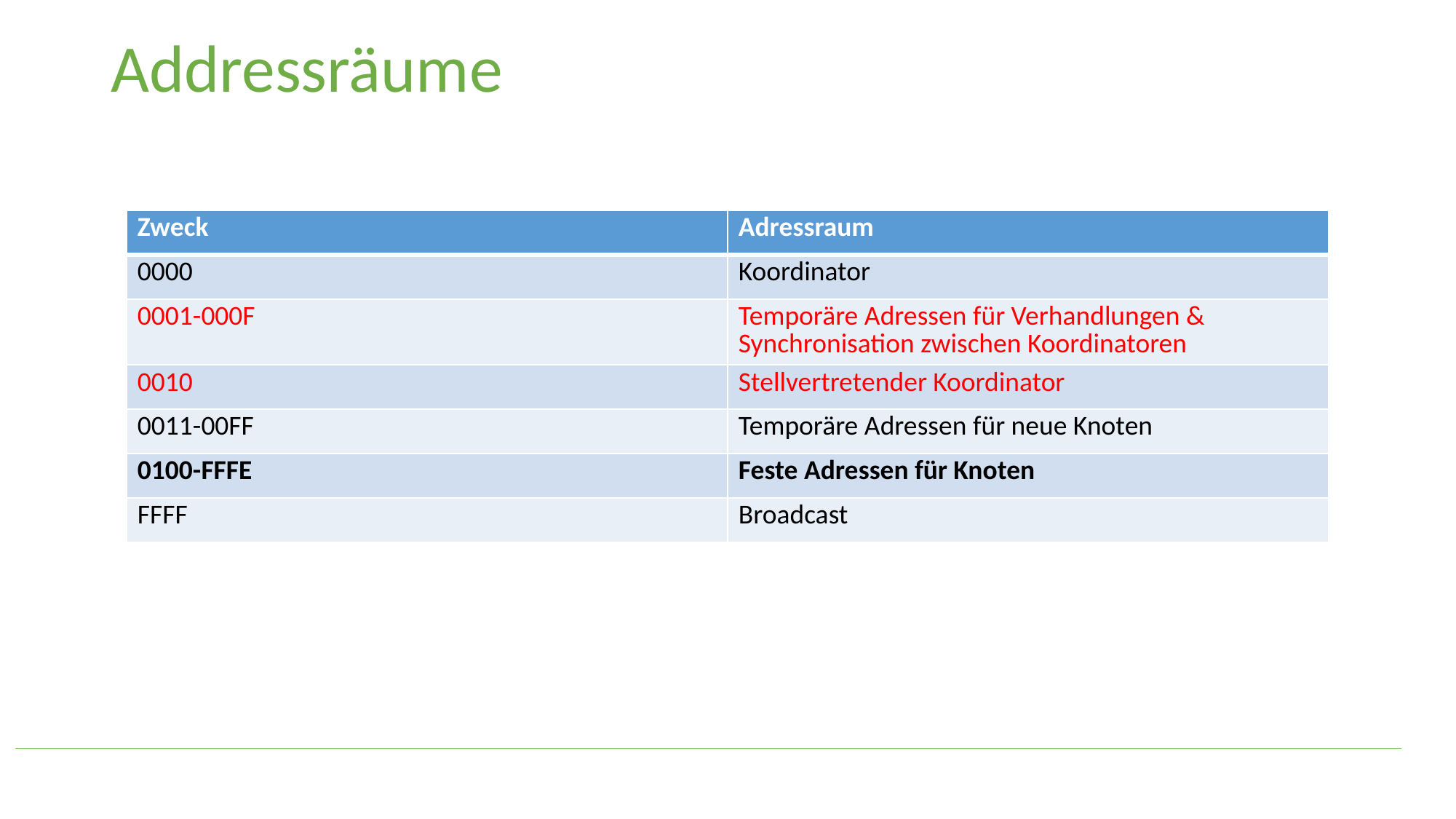

# Addressräume
| Zweck | Adressraum |
| --- | --- |
| 0000 | Koordinator |
| 0001-000F | Temporäre Adressen für Verhandlungen & Synchronisation zwischen Koordinatoren |
| 0010 | Stellvertretender Koordinator |
| 0011-00FF | Temporäre Adressen für neue Knoten |
| 0100-FFFE | Feste Adressen für Knoten |
| FFFF | Broadcast |